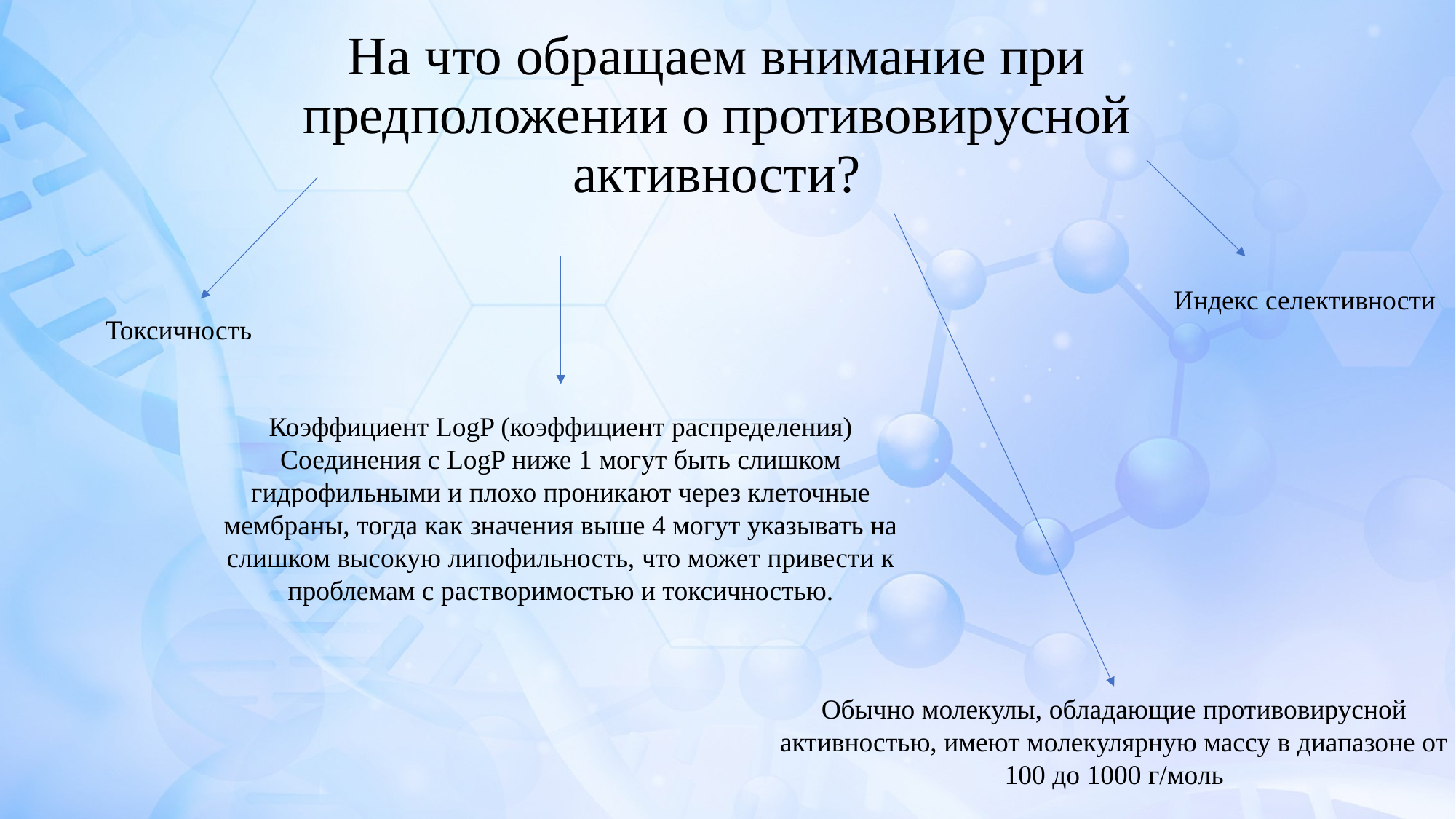

На что обращаем внимание при предположении о противовирусной активности?
Индекс селективности
Токсичность
Коэффициент LogP (коэффициент распределения) Соединения с LogP ниже 1 могут быть слишком гидрофильными и плохо проникают через клеточные мембраны, тогда как значения выше 4 могут указывать на слишком высокую липофильность, что может привести к проблемам с растворимостью и токсичностью.

Обычно молекулы, обладающие противовирусной активностью, имеют молекулярную массу в диапазоне от 100 до 1000 г/моль